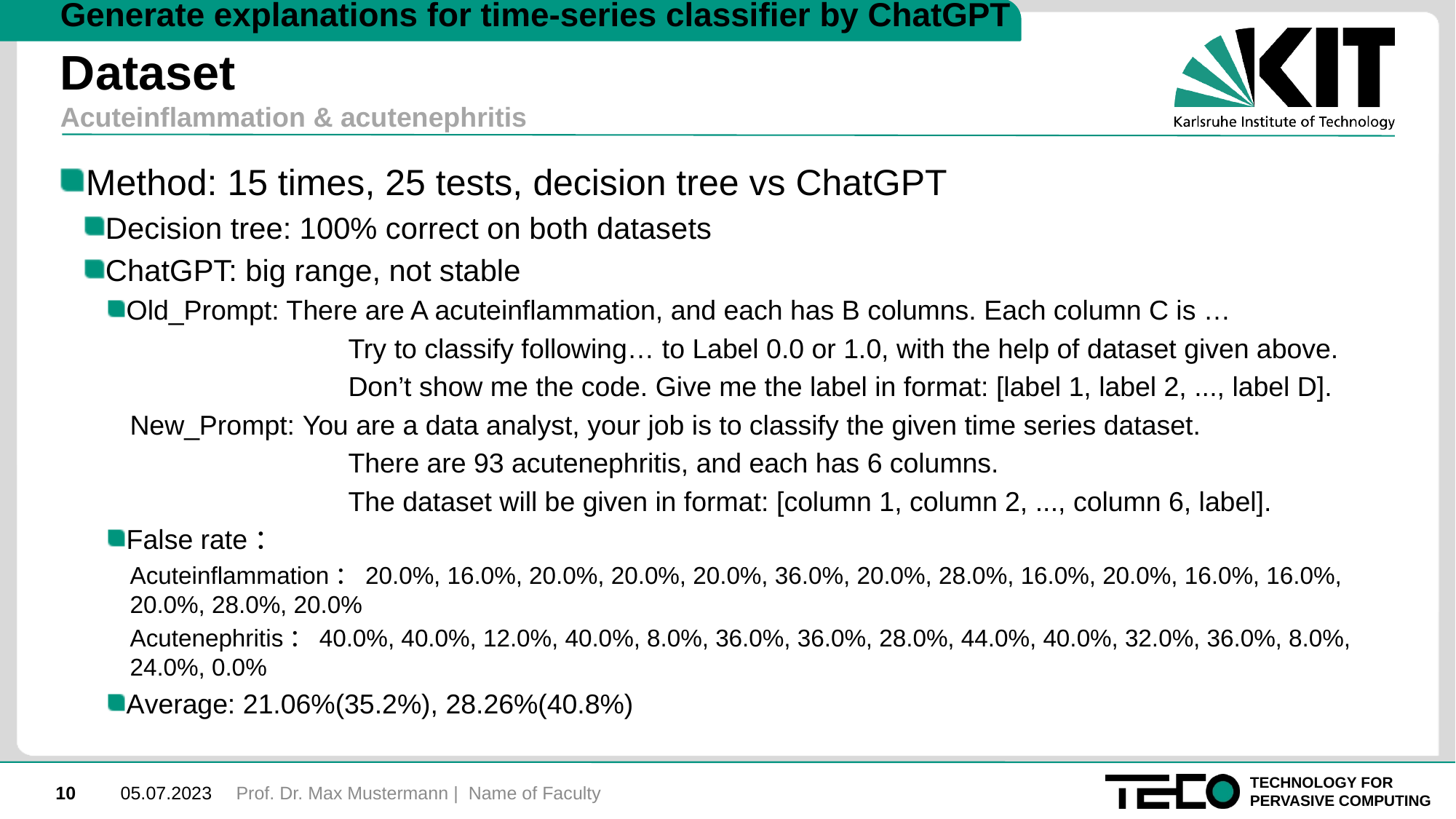

# Dataset
Generate explanations for time-series classifier by ChatGPT
Acuteinflammation & acutenephritis
Method: 15 times, 25 tests, decision tree vs ChatGPT
Decision tree: 100% correct on both datasets
ChatGPT: big range, not stable
Old_Prompt: There are A acuteinflammation, and each has B columns. Each column C is …
		Try to classify following… to Label 0.0 or 1.0, with the help of dataset given above.
		Don’t show me the code. Give me the label in format: [label 1, label 2, ..., label D].
New_Prompt: You are a data analyst, your job is to classify the given time series dataset.
		There are 93 acutenephritis, and each has 6 columns.
		The dataset will be given in format: [column 1, column 2, ..., column 6, label].
False rate：
Acuteinflammation：20.0%, 16.0%, 20.0%, 20.0%, 20.0%, 36.0%, 20.0%, 28.0%, 16.0%, 20.0%, 16.0%, 16.0%, 20.0%, 28.0%, 20.0%
Acutenephritis：40.0%, 40.0%, 12.0%, 40.0%, 8.0%, 36.0%, 36.0%, 28.0%, 44.0%, 40.0%, 32.0%, 36.0%, 8.0%, 24.0%, 0.0%
Average: 21.06%(35.2%), 28.26%(40.8%)

Prof. Dr. Max Mustermann |  Name of Faculty